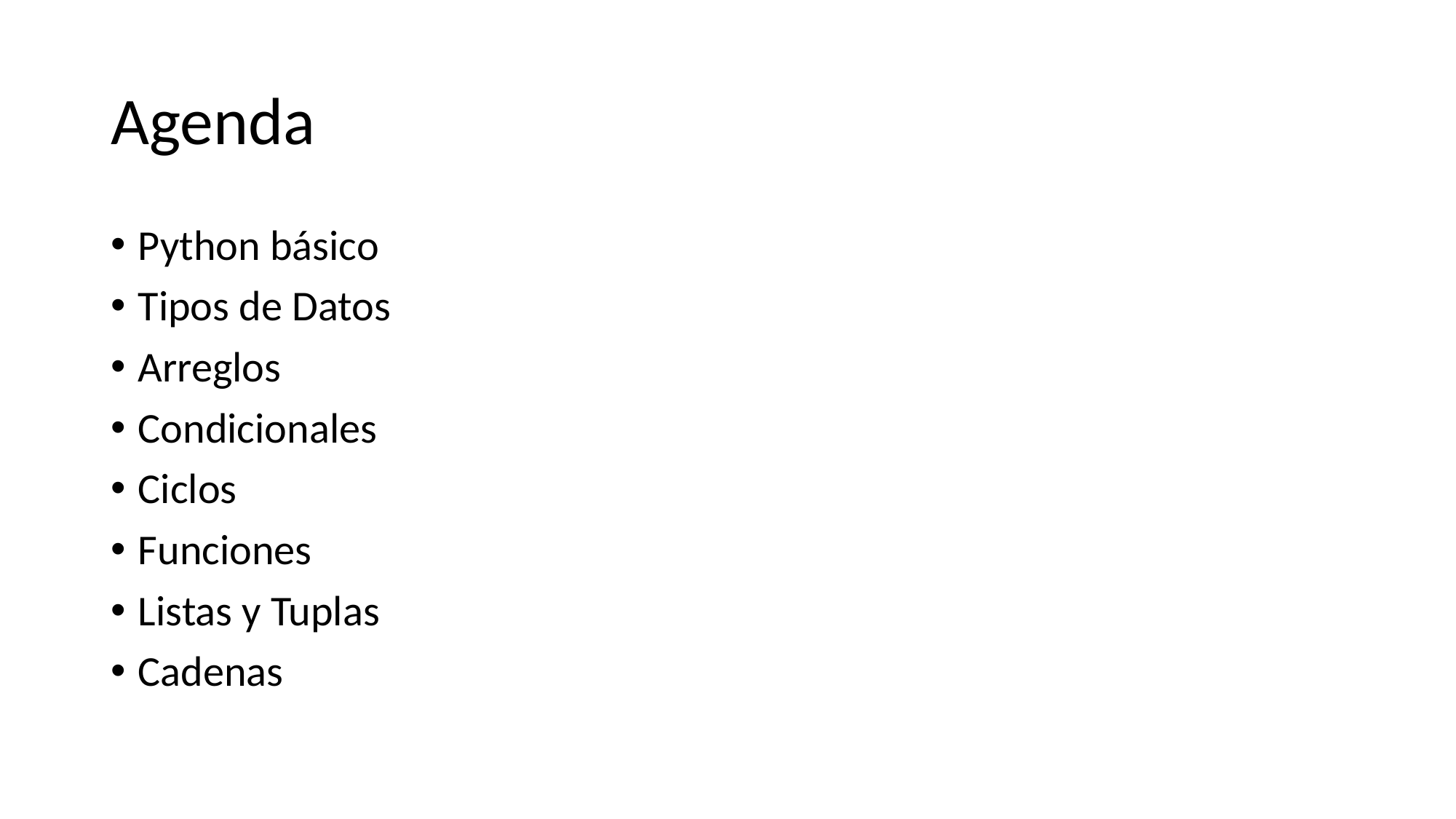

# Agenda
Python básico
Tipos de Datos
Arreglos
Condicionales
Ciclos
Funciones
Listas y Tuplas
Cadenas